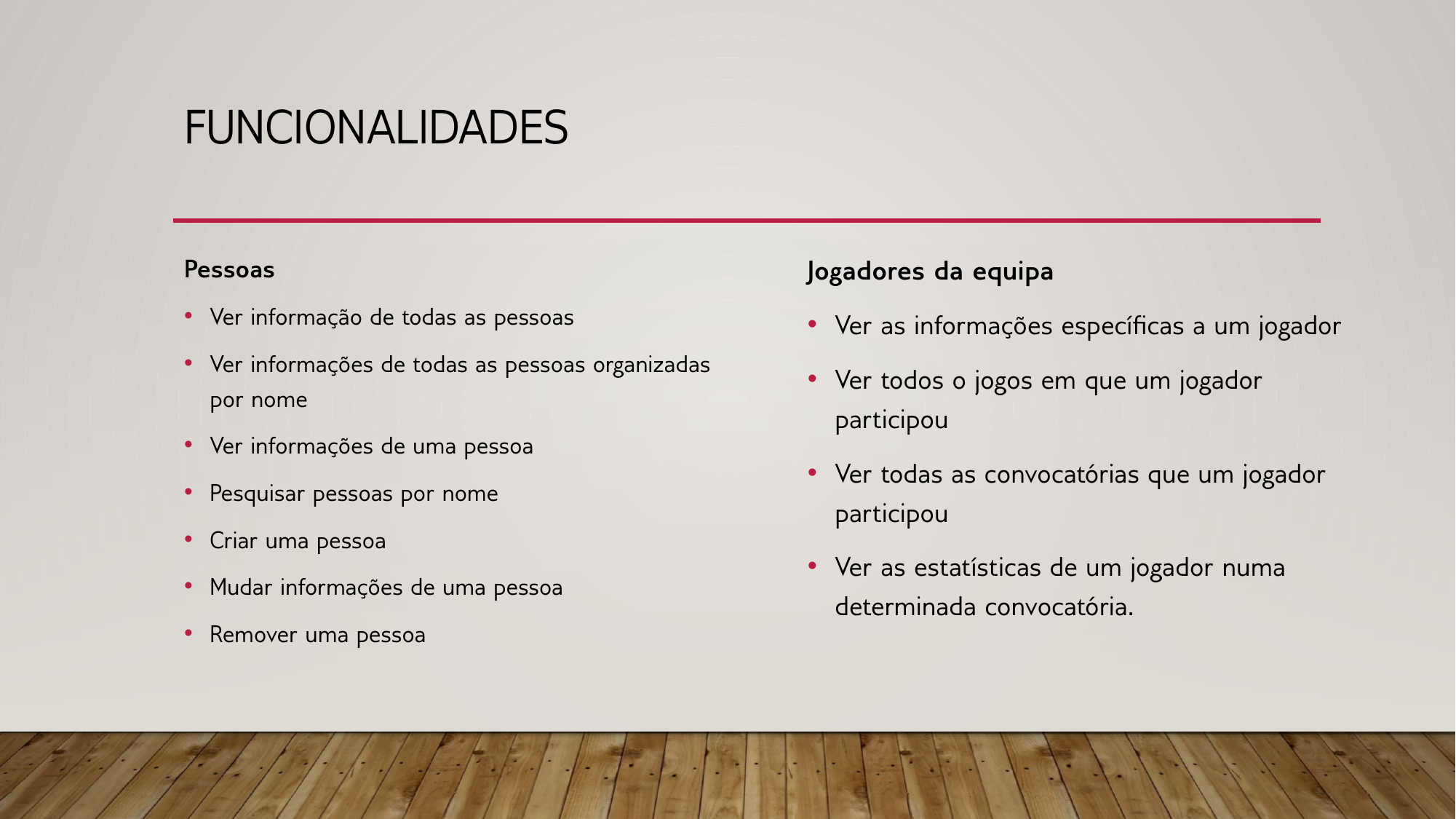

# Funcionalidades
Jogadores da equipa
Ver as informações específicas a um jogador
Ver todos o jogos em que um jogador participou
Ver todas as convocatórias que um jogador participou
Ver as estatísticas de um jogador numa determinada convocatória.

Pessoas
Ver informação de todas as pessoas
Ver informações de todas as pessoas organizadas por nome
Ver informações de uma pessoa
Pesquisar pessoas por nome
Criar uma pessoa
Mudar informações de uma pessoa
Remover uma pessoa